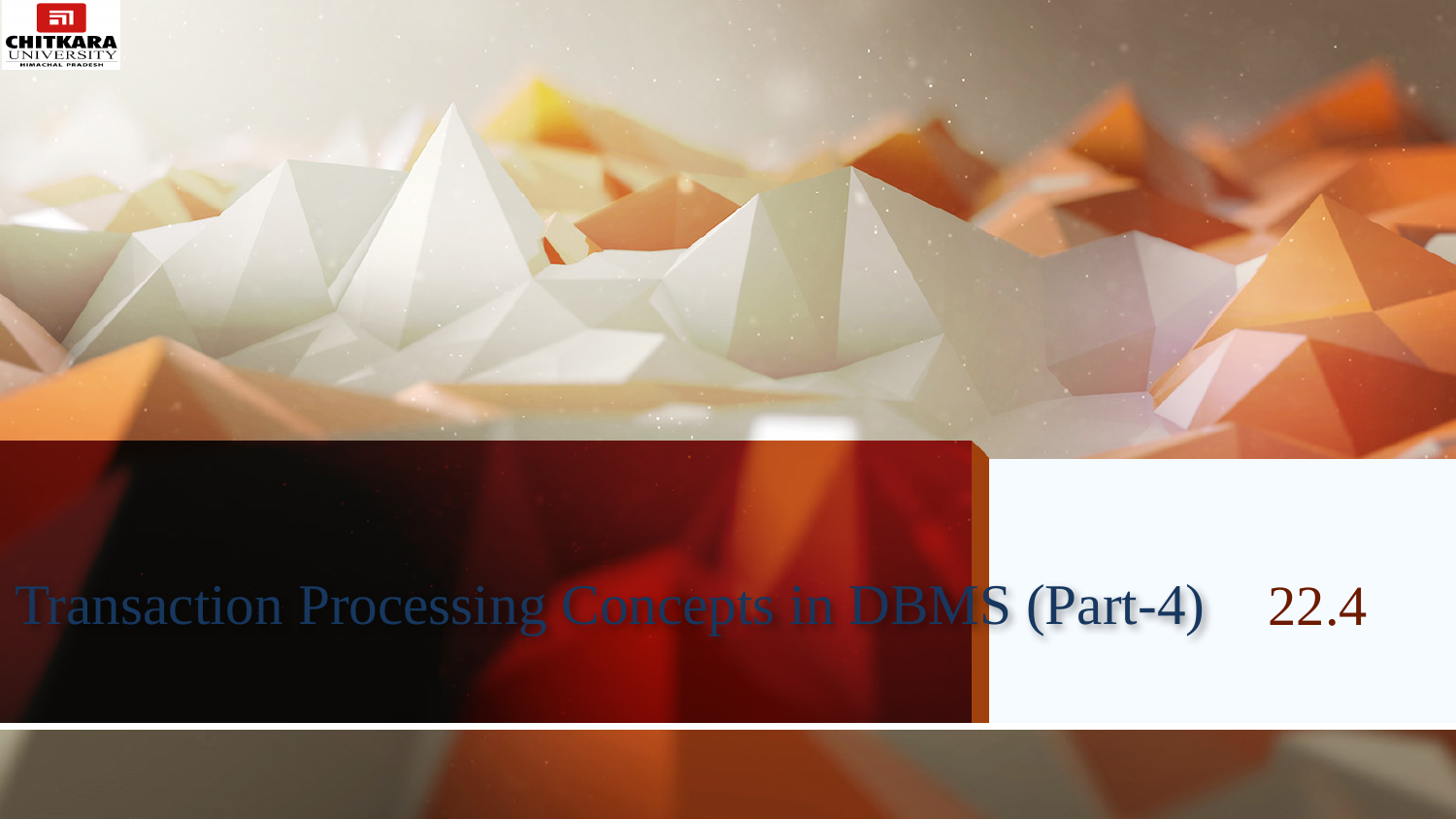

# Transaction Processing Concepts in DBMS (Part-4)

22.4